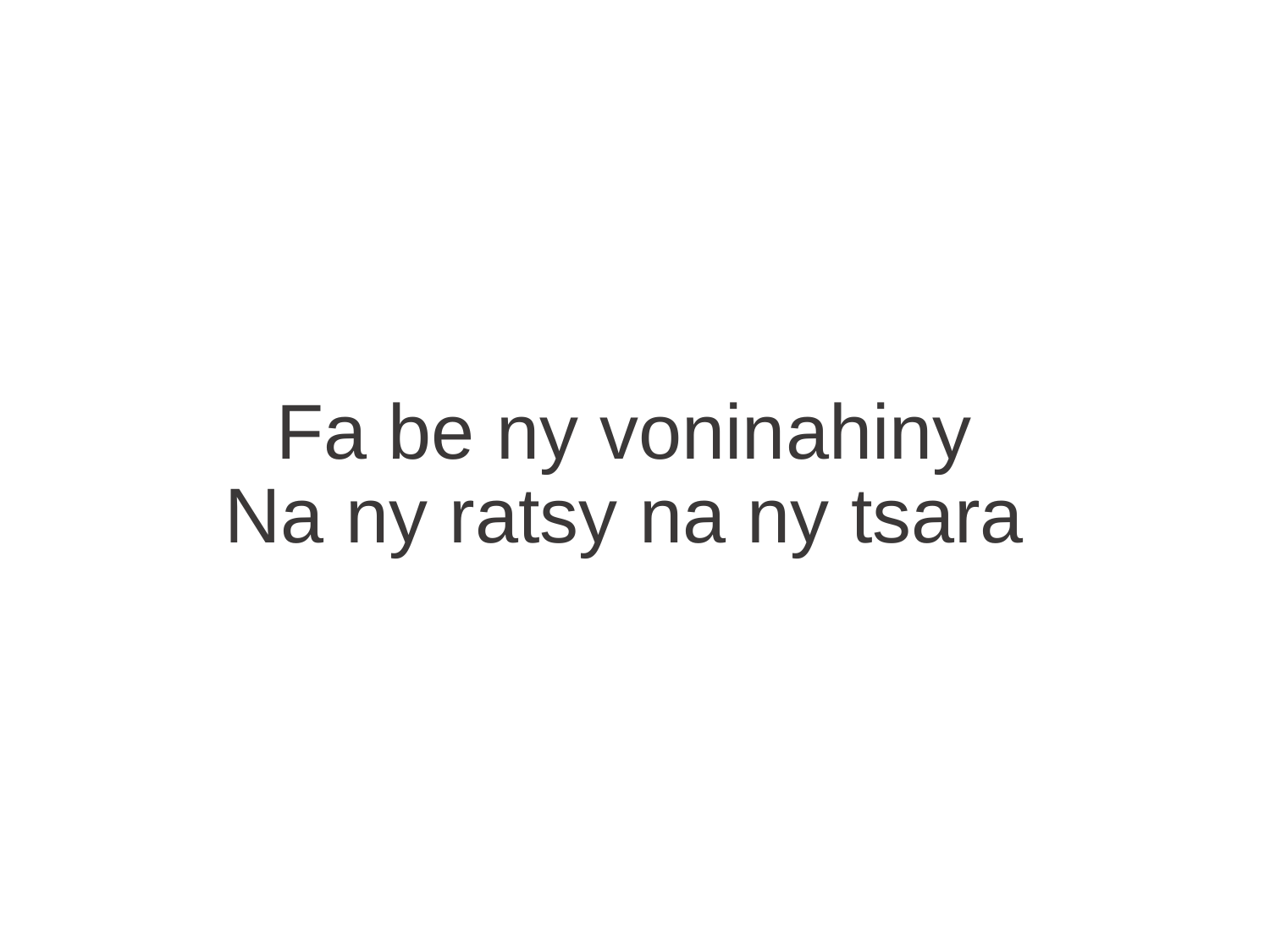

Fa be ny voninahiny
Na ny ratsy na ny tsara